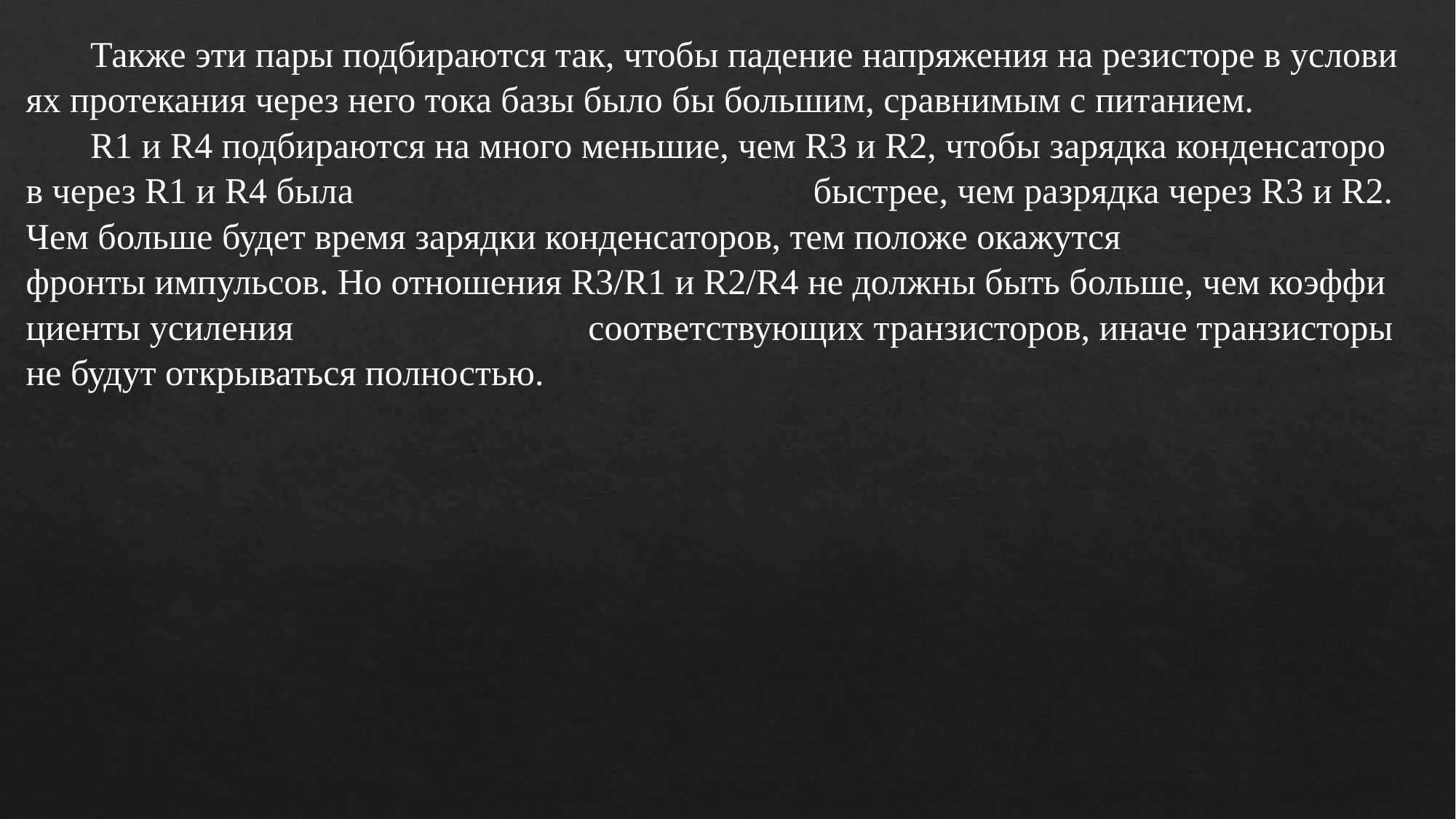

Также эти пары подбираются так, чтобы падение напряжения на резисторе в условиях протекания через него тока базы было бы большим, сравнимым с питанием.
R1 и R4 подбираются на много меньшие, чем R3 и R2, чтобы зарядка конденсаторов через R1 и R4 была быстрее, чем разрядка через R3 и R2. 
Чем больше будет время зарядки конденсаторов, тем положе окажутся фронты импульсов. Но отношения R3/R1 и R2/R4 не должны быть больше, чем коэффициенты усиления соответствующих транзисторов, иначе транзисторы 
не будут открываться полностью.